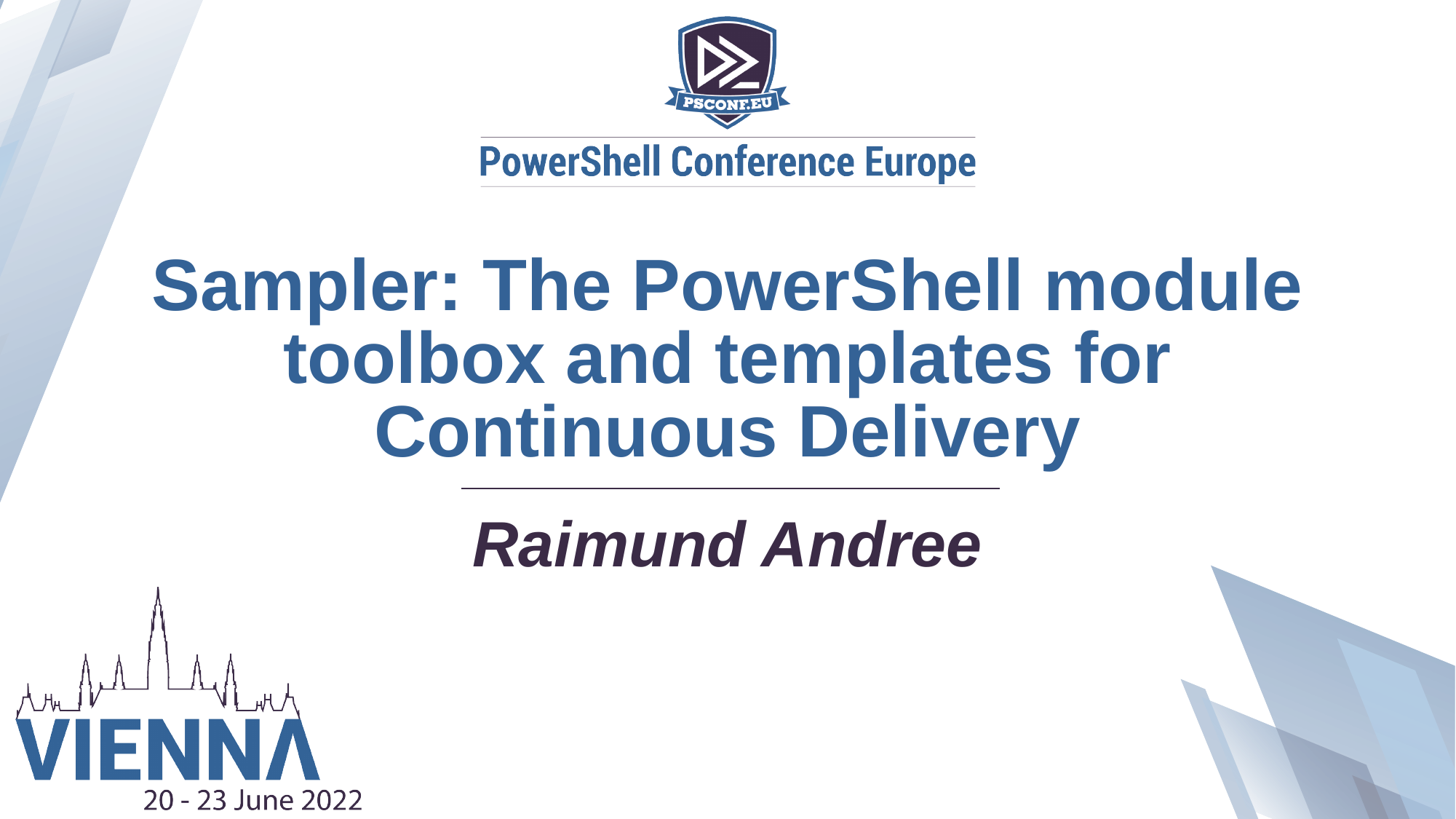

Sampler: The PowerShell module toolbox and templates for Continuous Delivery
Raimund Andree